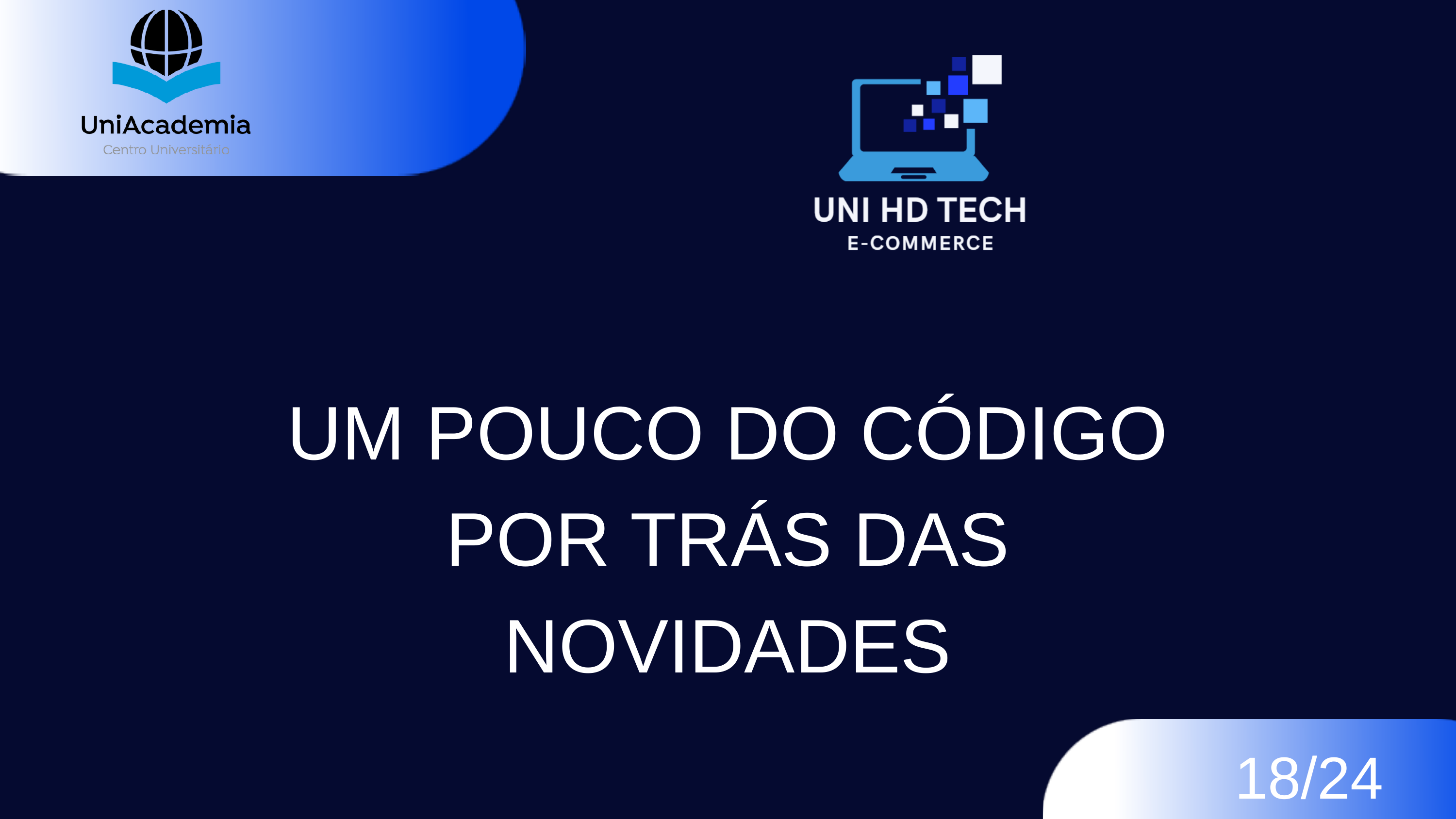

UM POUCO DO CÓDIGO
POR TRÁS DAS NOVIDADES

18/24